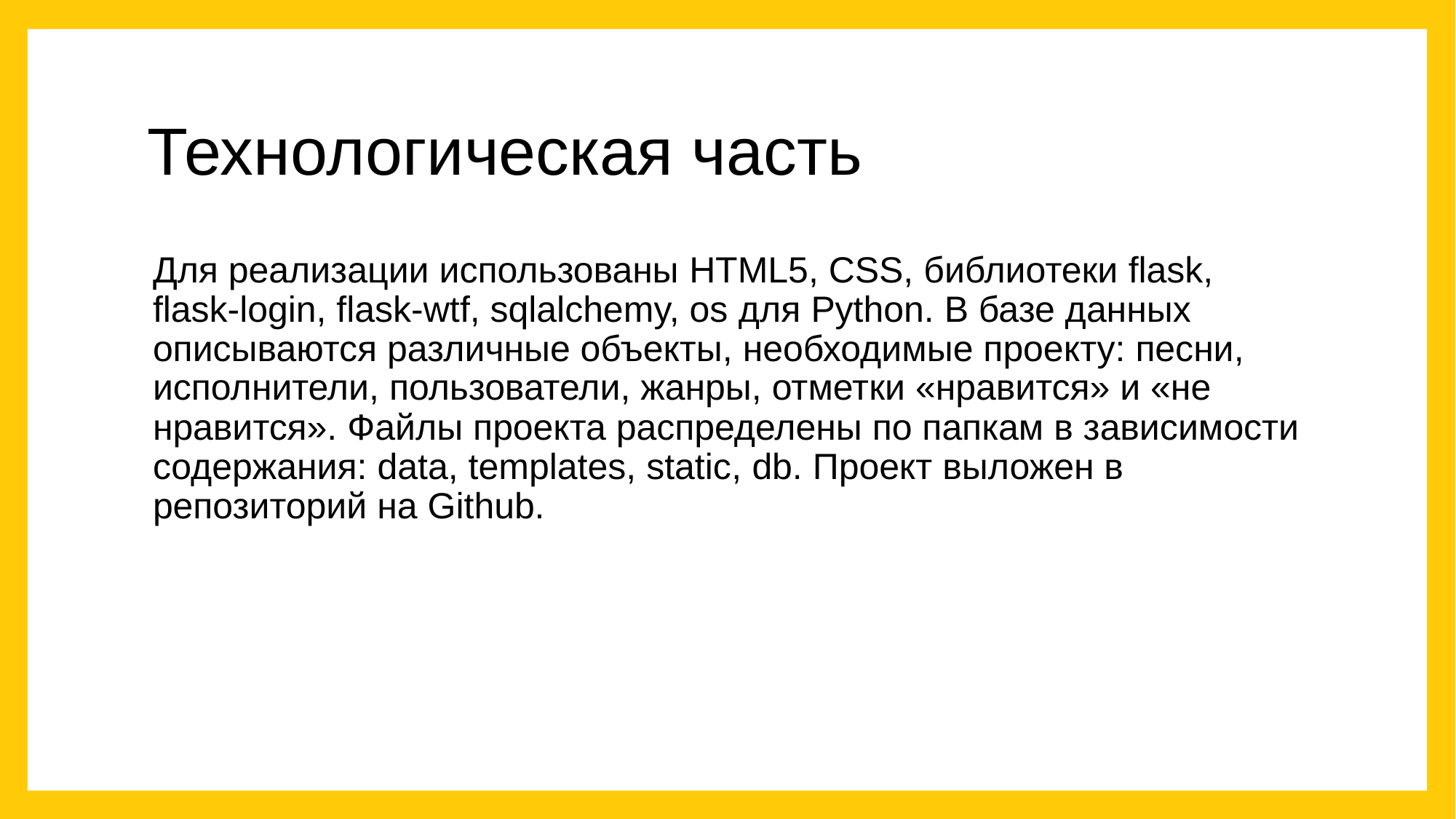

# Технологическая часть
Для реализации использованы HTML5, CSS, библиотеки flask, flask-login, flask-wtf, sqlalchemy, os для Python. В базе данных описываются различные объекты, необходимые проекту: песни, исполнители, пользователи, жанры, отметки «нравится» и «не нравится». Файлы проекта распределены по папкам в зависимости содержания: data, templates, static, db. Проект выложен в репозиторий на Github.